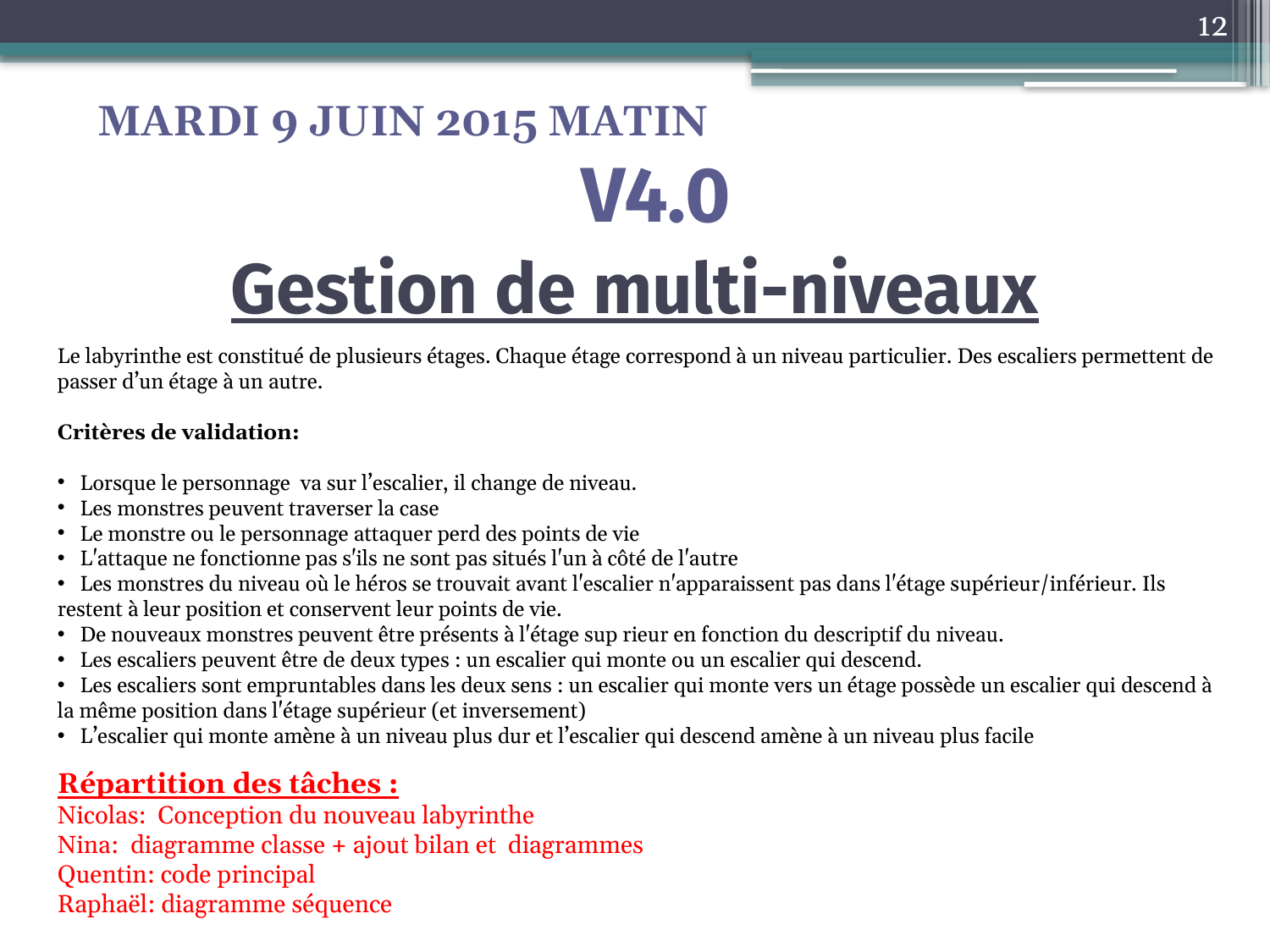

12
Mardi 9 juin 2015 matin
V4.0
Gestion de multi-niveaux
Le labyrinthe est constitué de plusieurs étages. Chaque étage correspond à un niveau particulier. Des escaliers permettent de passer d’un étage à un autre.

Critères de validation:

   Lorsque le personnage  va sur l’escalier, il change de niveau.
   Les monstres peuvent traverser la case
   Le monstre ou le personnage attaquer perd des points de vie
   L'attaque ne fonctionne pas s'ils ne sont pas situés l'un à côté de l'autre
   Les monstres du niveau où le héros se trouvait avant l'escalier n'apparaissent pas dans l'étage supérieur/inférieur. Ils restent à leur position et conservent leur points de vie.
   De nouveaux monstres peuvent être présents à l'étage sup rieur en fonction du descriptif du niveau.
   Les escaliers peuvent être de deux types : un escalier qui monte ou un escalier qui descend.
   Les escaliers sont empruntables dans les deux sens : un escalier qui monte vers un étage possède un escalier qui descend à la même position dans l'étage supérieur (et inversement)
   L’escalier qui monte amène à un niveau plus dur et l’escalier qui descend amène à un niveau plus facile

Répartition des tâches :
Nicolas:  Conception du nouveau labyrinthe
Nina:  diagramme classe + ajout bilan et  diagrammes
Quentin: code principal
Raphaël: diagramme séquence